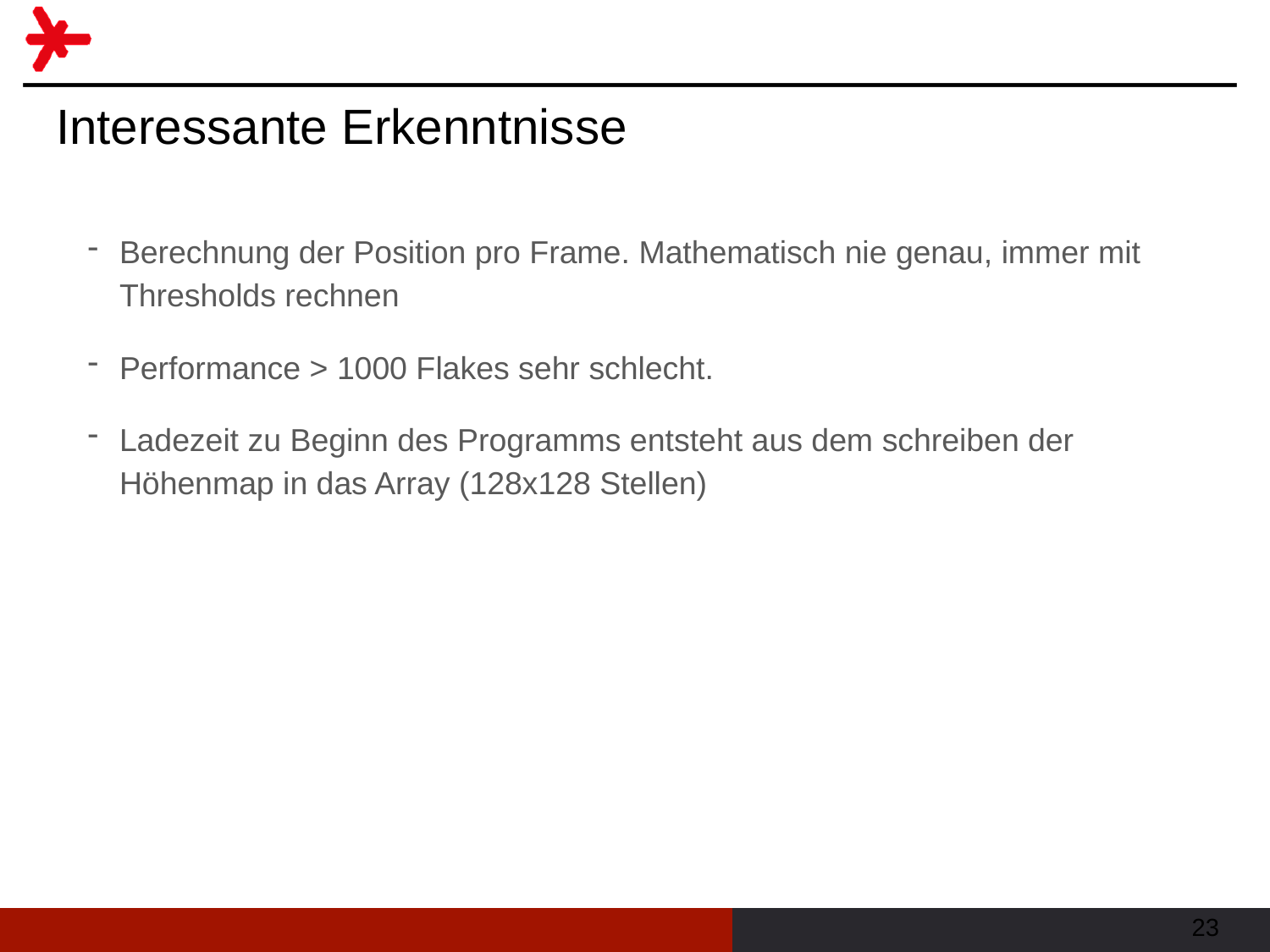

# Interessante Erkenntnisse
Berechnung der Position pro Frame. Mathematisch nie genau, immer mit Thresholds rechnen
Performance > 1000 Flakes sehr schlecht.
Ladezeit zu Beginn des Programms entsteht aus dem schreiben der Höhenmap in das Array (128x128 Stellen)
23